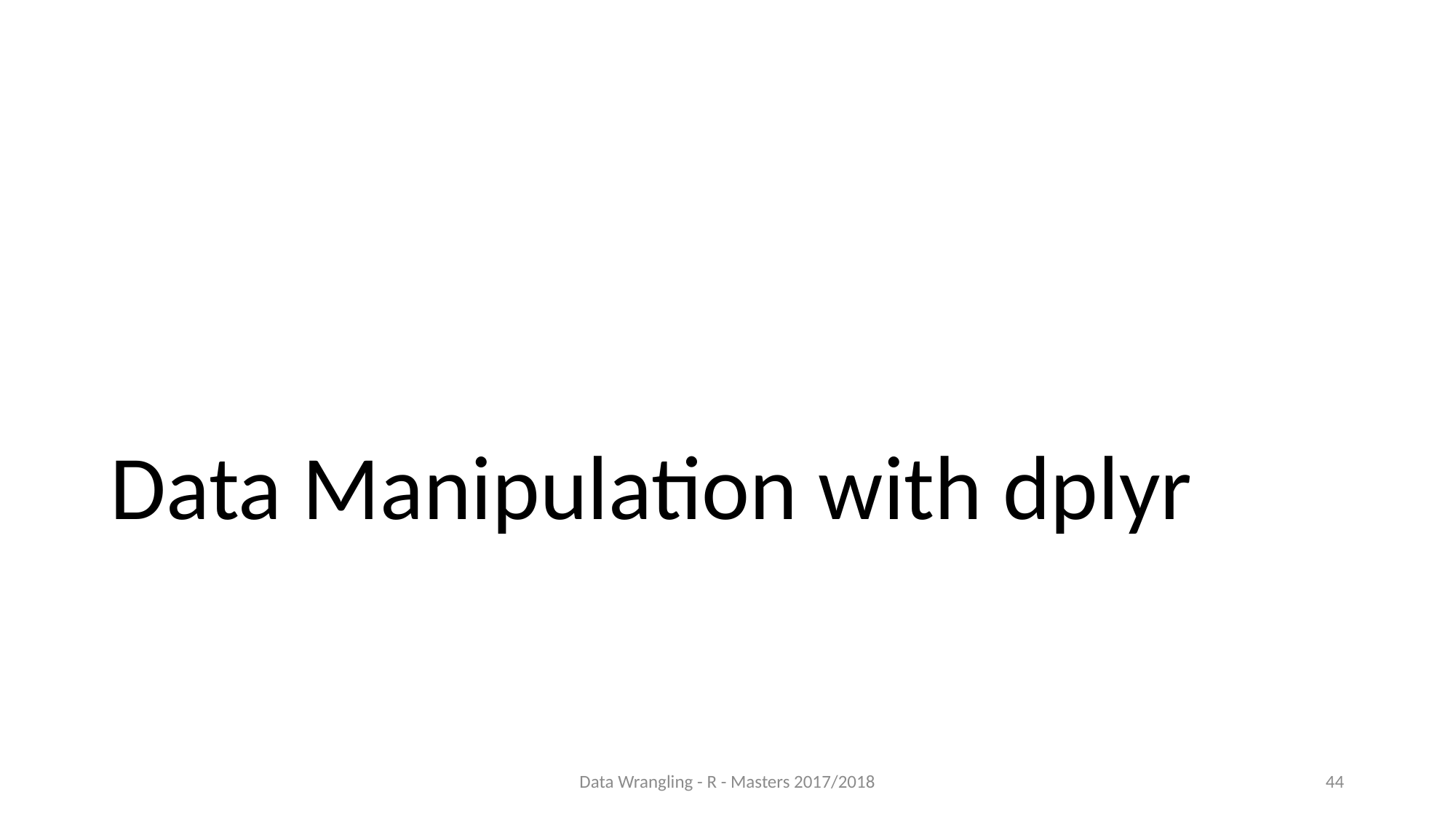

# Data Manipulation with dplyr

Data Wrangling - R - Masters 2017/2018
44